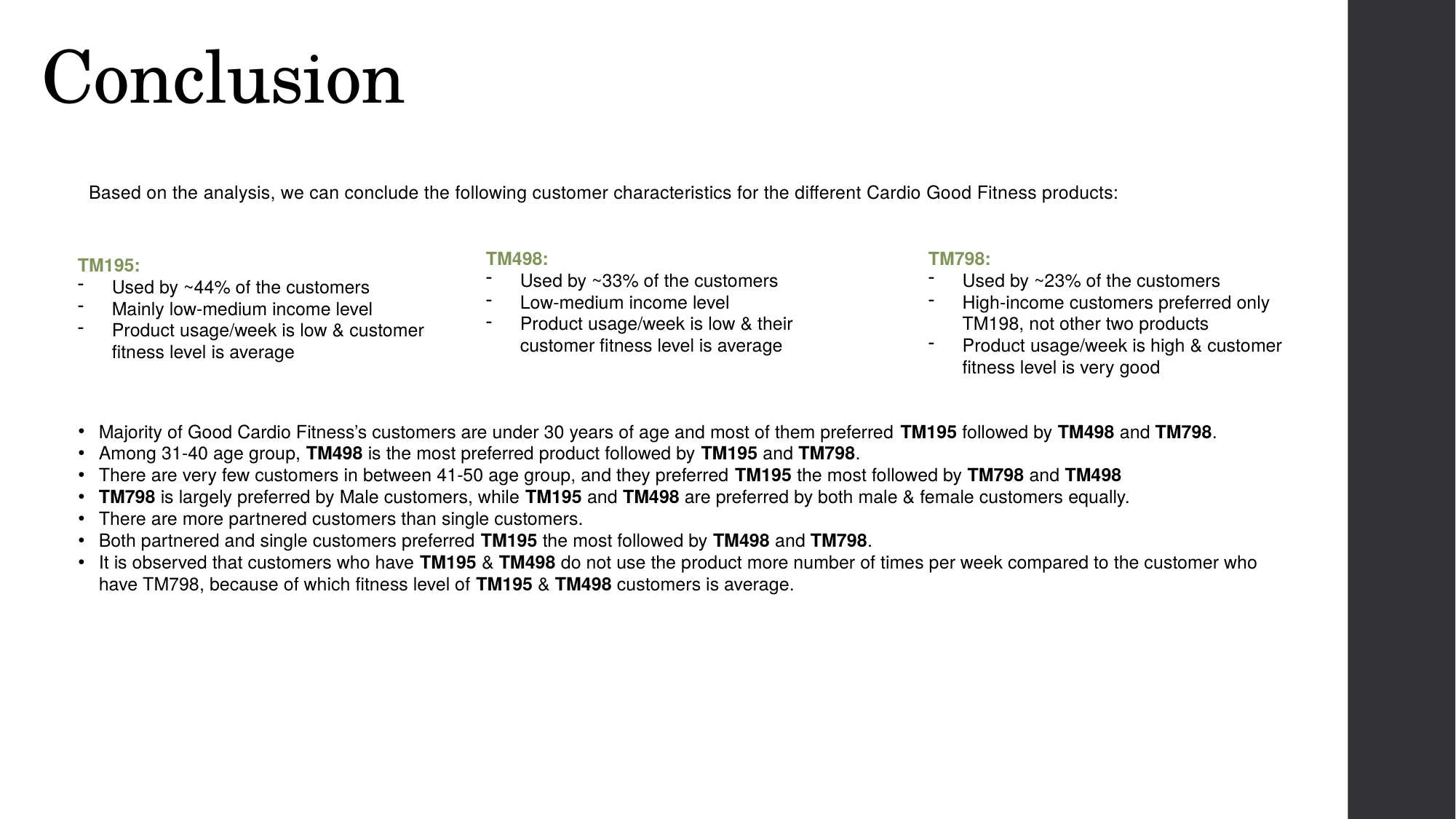

# Conclusion
Based on the analysis, we can conclude the following customer characteristics for the different Cardio Good Fitness products:

TM498:
Used by ~33% of the customers
Low-medium income level
Product usage/week is low & their customer fitness level is average

TM798:
Used by ~23% of the customers
High-income customers preferred only TM198, not other two products
Product usage/week is high & customer fitness level is very good
TM195:
Used by ~44% of the customers
Mainly low-medium income level
Product usage/week is low & customer fitness level is average
Majority of Good Cardio Fitness’s customers are under 30 years of age and most of them preferred TM195 followed by TM498 and TM798.
Among 31-40 age group, TM498 is the most preferred product followed by TM195 and TM798.
There are very few customers in between 41-50 age group, and they preferred TM195 the most followed by TM798 and TM498
TM798 is largely preferred by Male customers, while TM195 and TM498 are preferred by both male & female customers equally.
There are more partnered customers than single customers.
Both partnered and single customers preferred TM195 the most followed by TM498 and TM798.
It is observed that customers who have TM195 & TM498 do not use the product more number of times per week compared to the customer who have TM798, because of which fitness level of TM195 & TM498 customers is average.